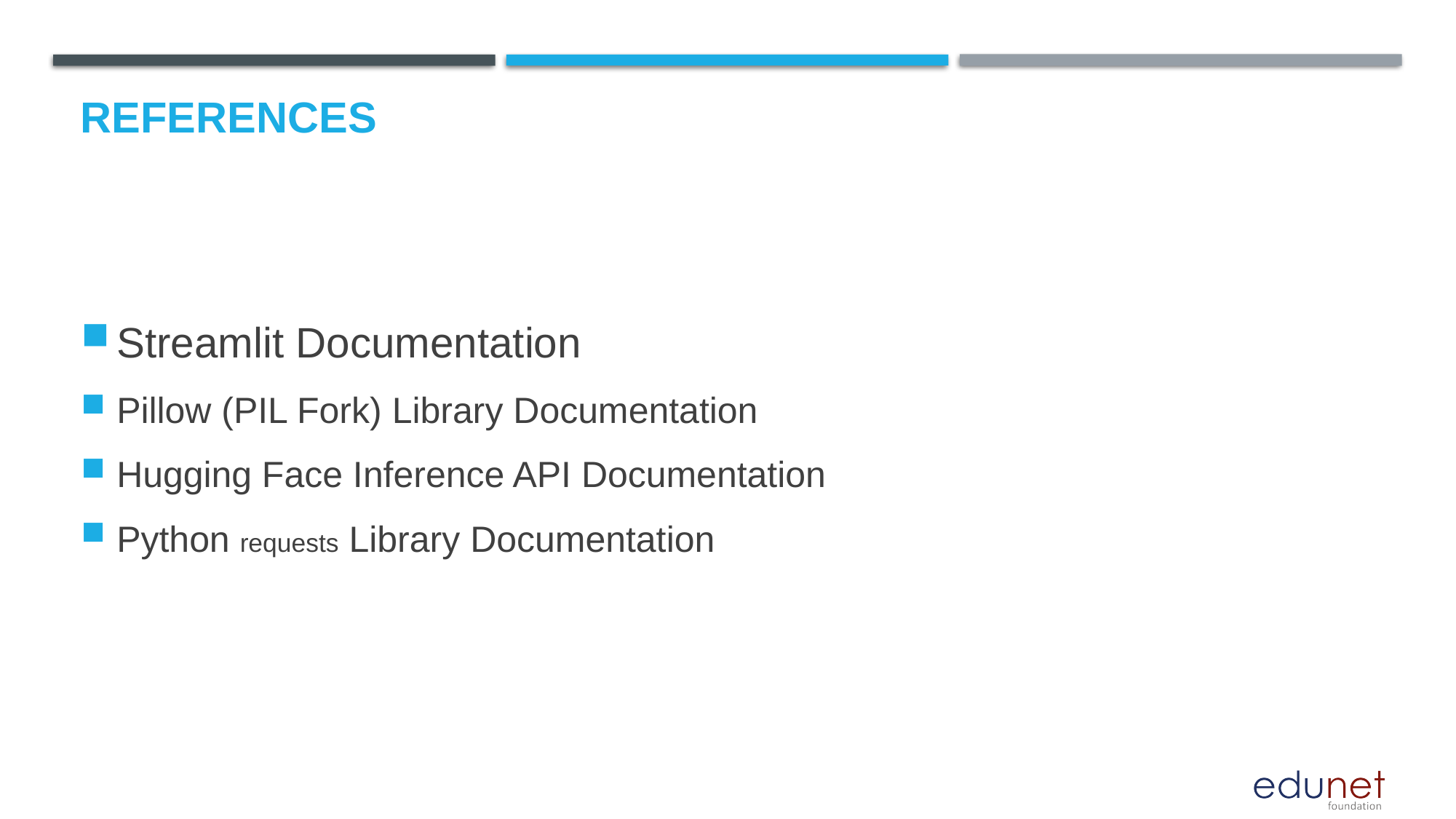

# References
Streamlit Documentation
Pillow (PIL Fork) Library Documentation
Hugging Face Inference API Documentation
Python requests Library Documentation